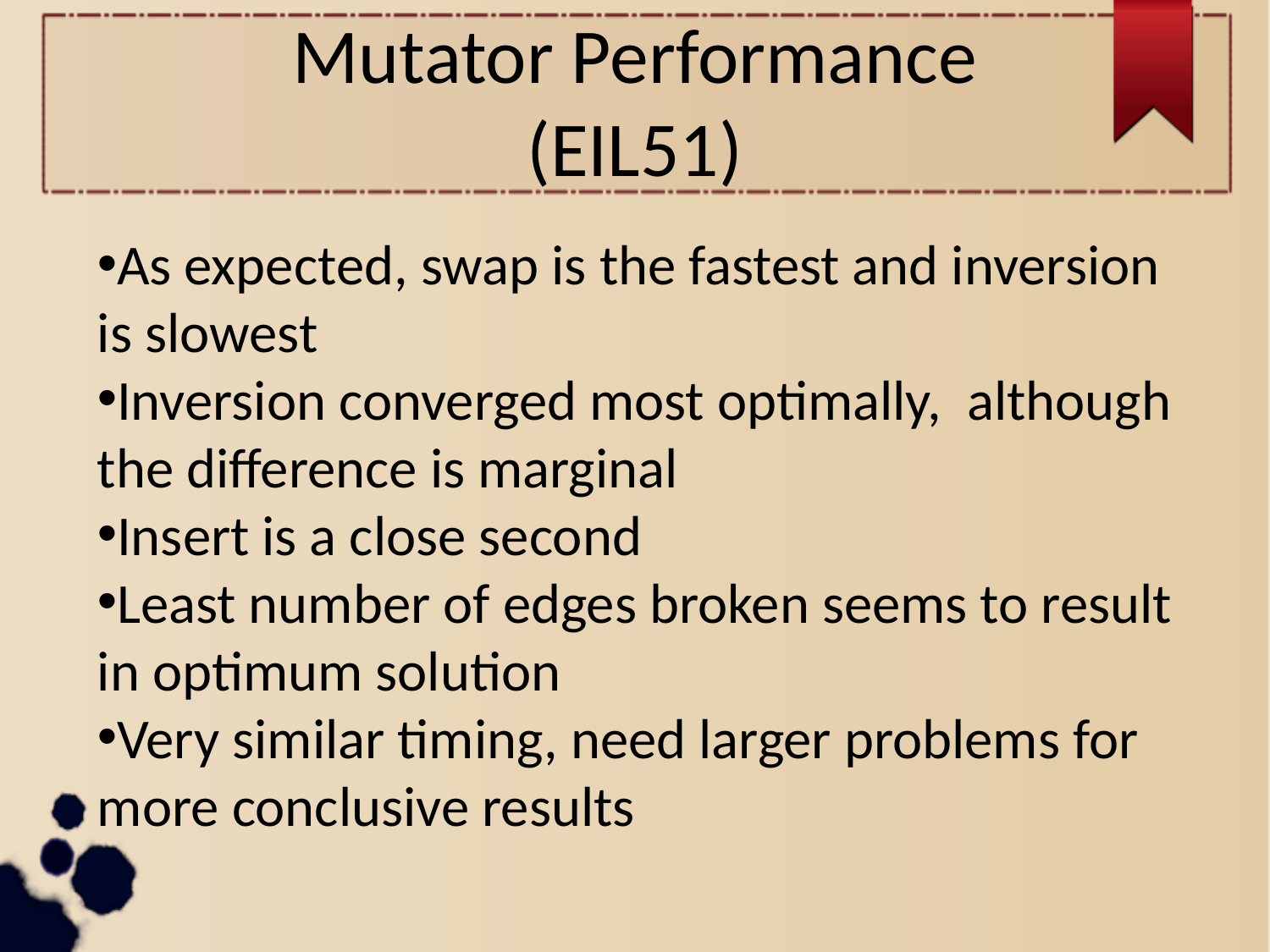

Mutator Performance
(EIL51)
As expected, swap is the fastest and inversion is slowest
Inversion converged most optimally,  although the difference is marginal
Insert is a close second
Least number of edges broken seems to result in optimum solution
Very similar timing, need larger problems for more conclusive results